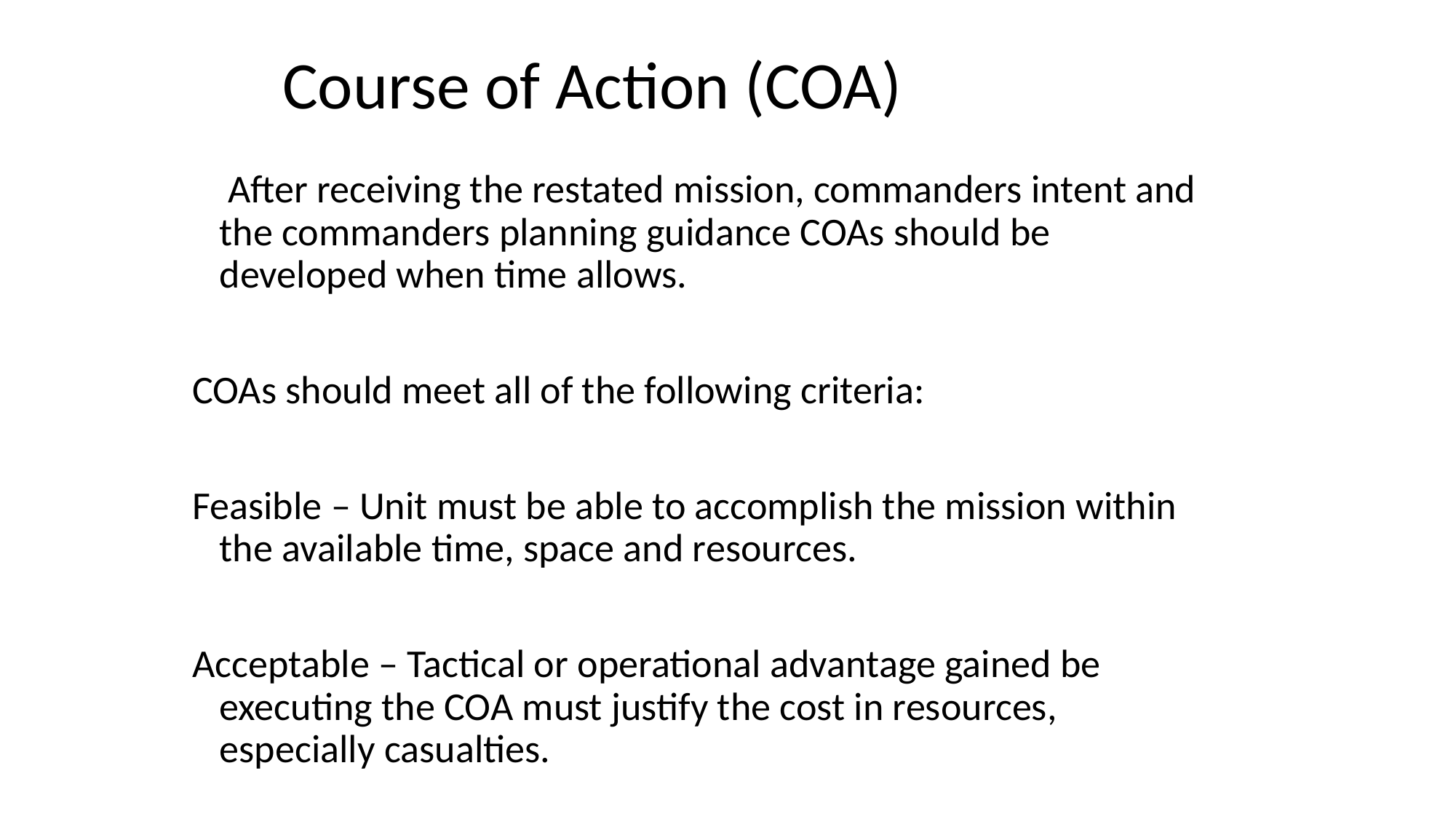

# Course of Action (COA)
    After receiving the restated mission, commanders intent and the commanders planning guidance COAs should be developed when time allows.

COAs should meet all of the following criteria:

Feasible – Unit must be able to accomplish the mission within the available time, space and resources.

Acceptable – Tactical or operational advantage gained be executing the COA must justify the cost in resources, especially casualties.